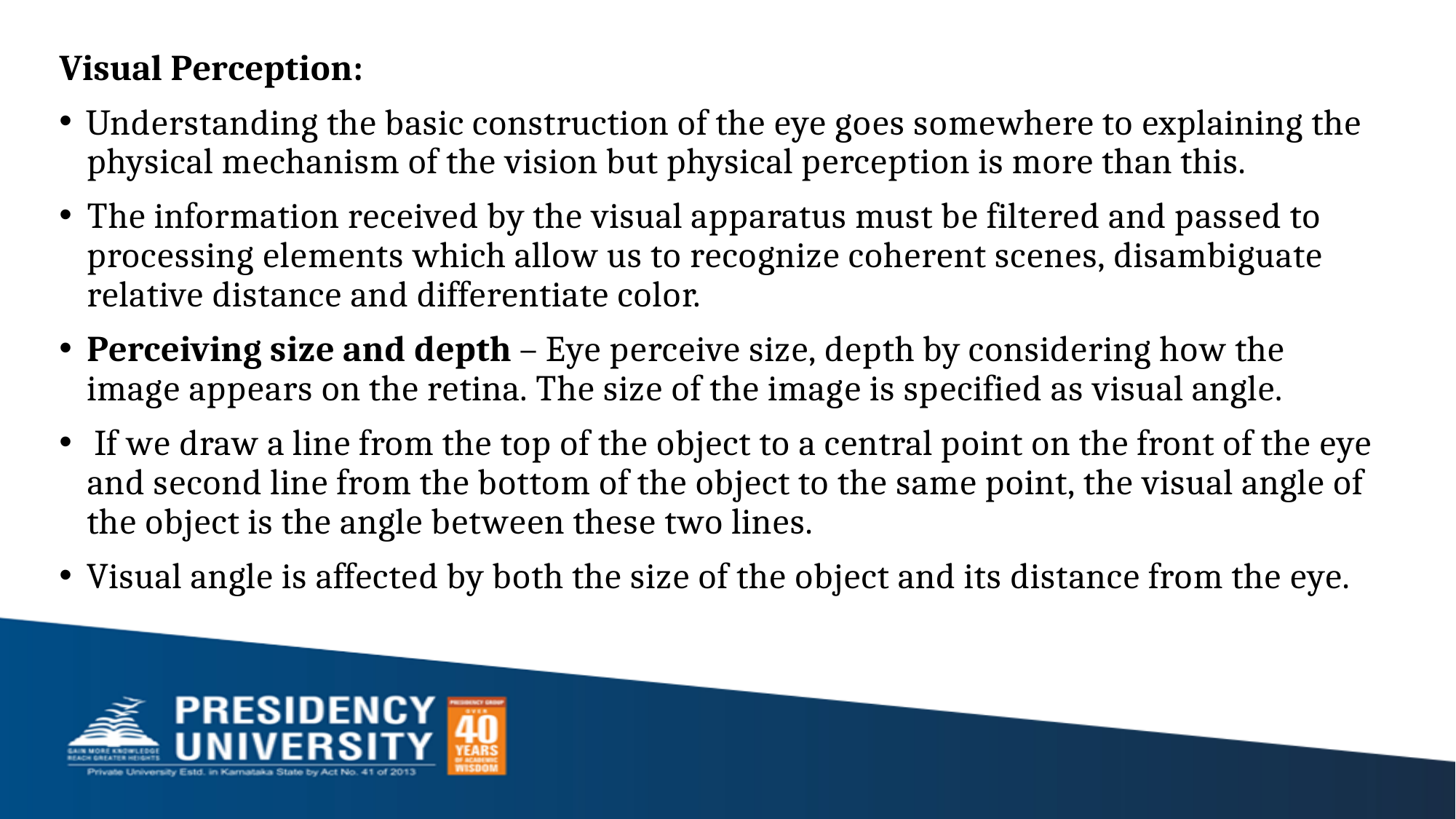

Visual Perception:
Understanding the basic construction of the eye goes somewhere to explaining the physical mechanism of the vision but physical perception is more than this.
The information received by the visual apparatus must be filtered and passed to processing elements which allow us to recognize coherent scenes, disambiguate relative distance and differentiate color.
Perceiving size and depth – Eye perceive size, depth by considering how the image appears on the retina. The size of the image is specified as visual angle.
 If we draw a line from the top of the object to a central point on the front of the eye and second line from the bottom of the object to the same point, the visual angle of the object is the angle between these two lines.
Visual angle is affected by both the size of the object and its distance from the eye.